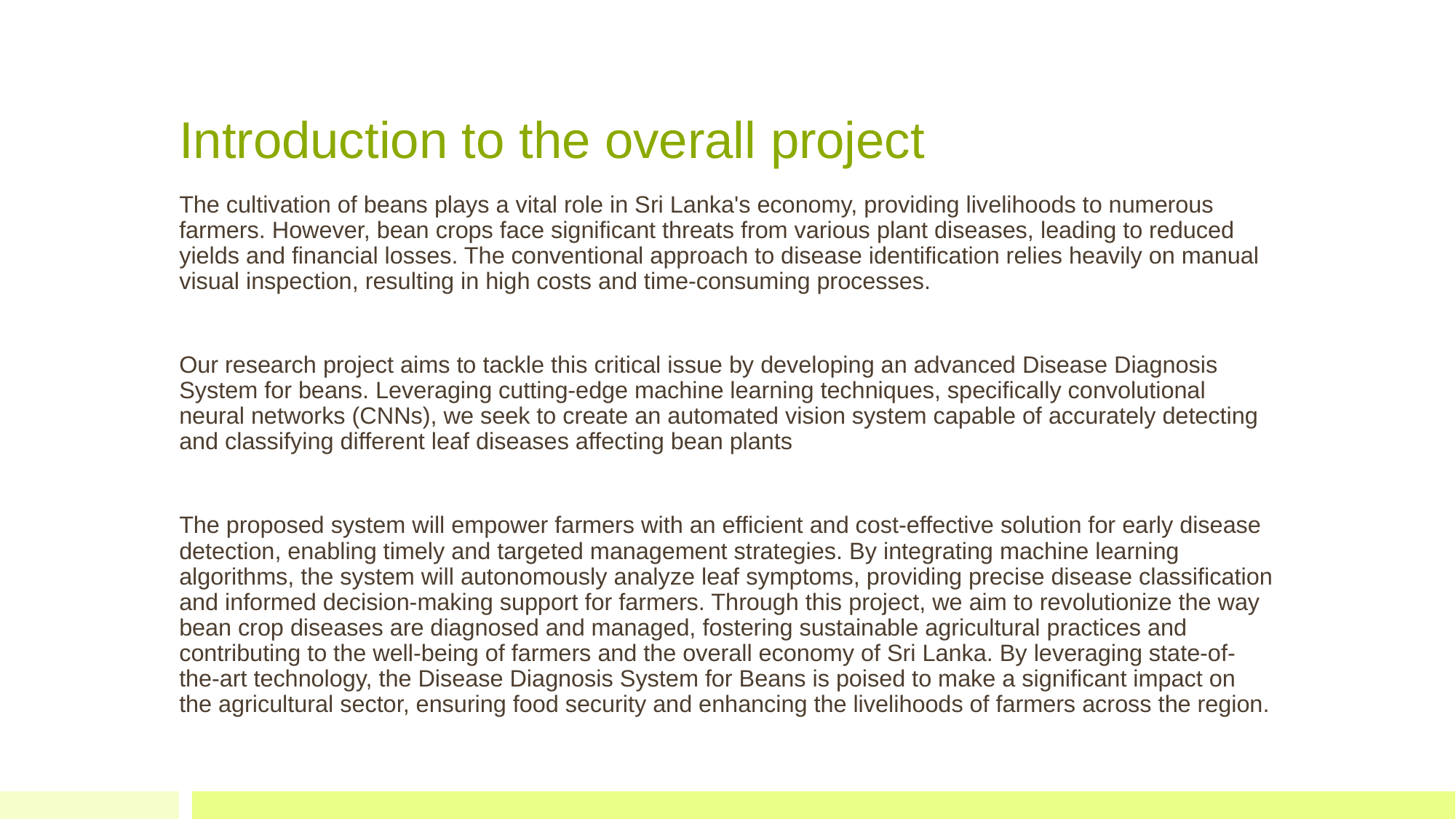

# Introduction to the overall project
The cultivation of beans plays a vital role in Sri Lanka's economy, providing livelihoods to numerous farmers. However, bean crops face significant threats from various plant diseases, leading to reduced yields and financial losses. The conventional approach to disease identification relies heavily on manual visual inspection, resulting in high costs and time-consuming processes.

Our research project aims to tackle this critical issue by developing an advanced Disease Diagnosis System for beans. Leveraging cutting-edge machine learning techniques, specifically convolutional neural networks (CNNs), we seek to create an automated vision system capable of accurately detecting and classifying different leaf diseases affecting bean plants

The proposed system will empower farmers with an efficient and cost-effective solution for early disease detection, enabling timely and targeted management strategies. By integrating machine learning algorithms, the system will autonomously analyze leaf symptoms, providing precise disease classification and informed decision-making support for farmers. Through this project, we aim to revolutionize the way bean crop diseases are diagnosed and managed, fostering sustainable agricultural practices and contributing to the well-being of farmers and the overall economy of Sri Lanka. By leveraging state-of-the-art technology, the Disease Diagnosis System for Beans is poised to make a significant impact on the agricultural sector, ensuring food security and enhancing the livelihoods of farmers across the region.